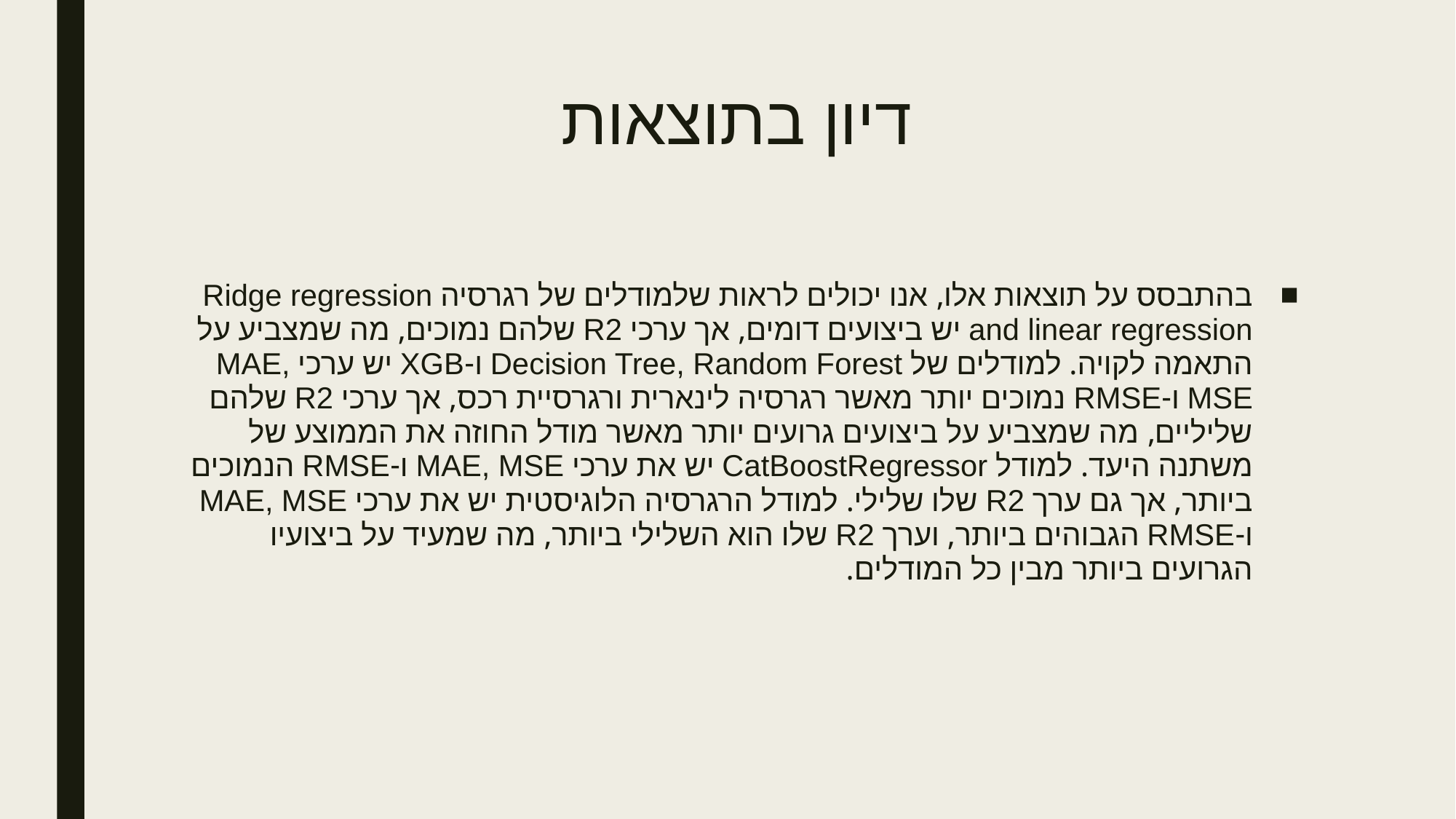

# דיון בתוצאות
בהתבסס על תוצאות אלו, אנו יכולים לראות שלמודלים של רגרסיה Ridge regression and linear regression יש ביצועים דומים, אך ערכי R2 שלהם נמוכים, מה שמצביע על התאמה לקויה. למודלים של Decision Tree, Random Forest ו-XGB יש ערכי MAE, MSE ו-RMSE נמוכים יותר מאשר רגרסיה לינארית ורגרסיית רכס, אך ערכי R2 שלהם שליליים, מה שמצביע על ביצועים גרועים יותר מאשר מודל החוזה את הממוצע של משתנה היעד. למודל CatBoostRegressor יש את ערכי MAE, MSE ו-RMSE הנמוכים ביותר, אך גם ערך R2 שלו שלילי. למודל הרגרסיה הלוגיסטית יש את ערכי MAE, MSE ו-RMSE הגבוהים ביותר, וערך R2 שלו הוא השלילי ביותר, מה שמעיד על ביצועיו הגרועים ביותר מבין כל המודלים.